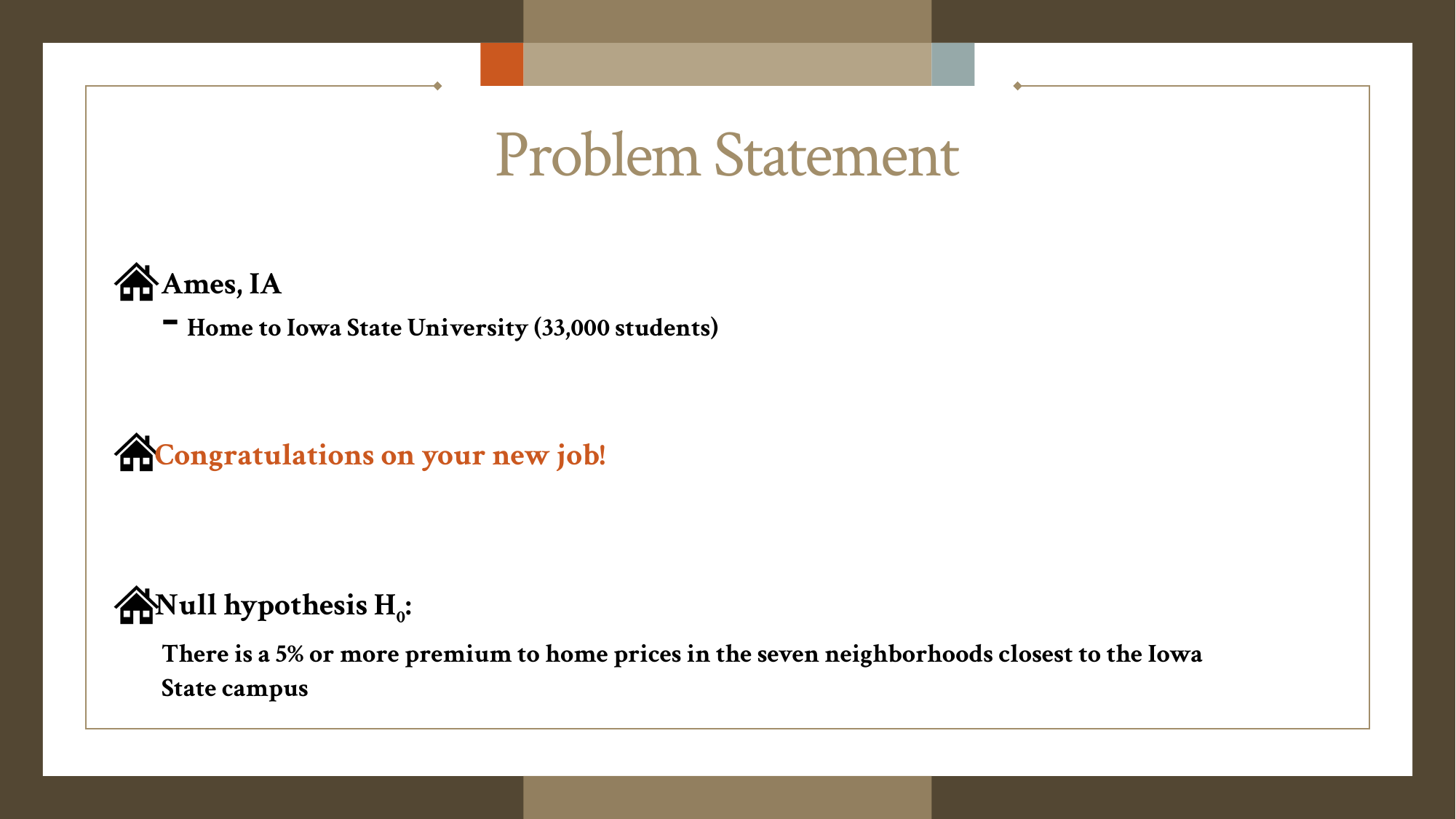

# Problem Statement
 Ames, IA
Home to Iowa State University (33,000 students)
Congratulations on your new job!

Null hypothesis H0:
There is a 5% or more premium to home prices in the seven neighborhoods closest to the Iowa State campus